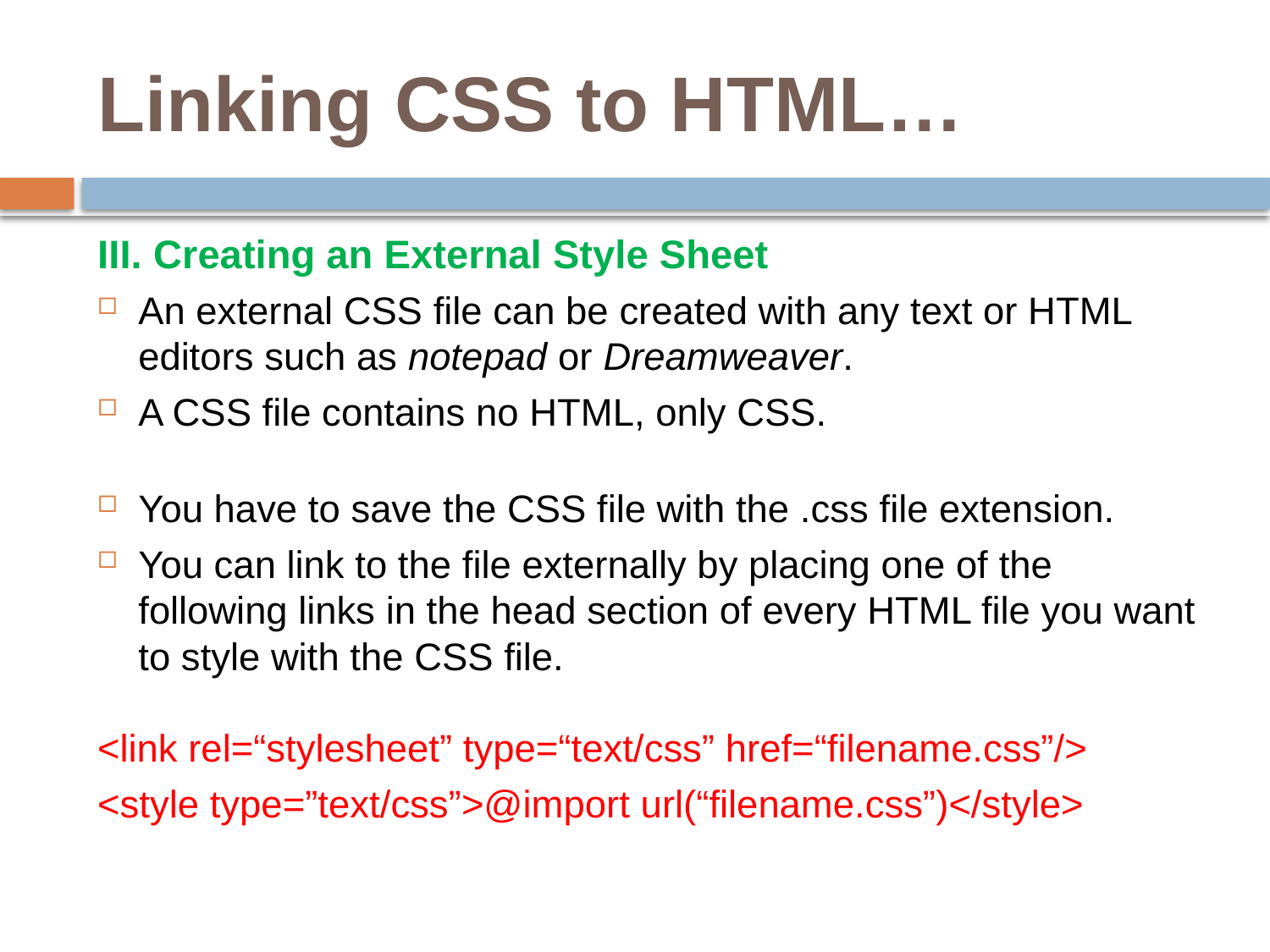

# Linking CSS to HTML…
III. Creating an External Style Sheet
An external CSS file can be created with any text or HTML editors such as notepad or Dreamweaver.
A CSS file contains no HTML, only CSS.

You have to save the CSS file with the .css file extension.
You can link to the file externally by placing one of the following links in the head section of every HTML file you want to style with the CSS file.

<link rel=“stylesheet” type=“text/css” href=“filename.css”/>
<style type=”text/css”>@import url(“filename.css”)</style>